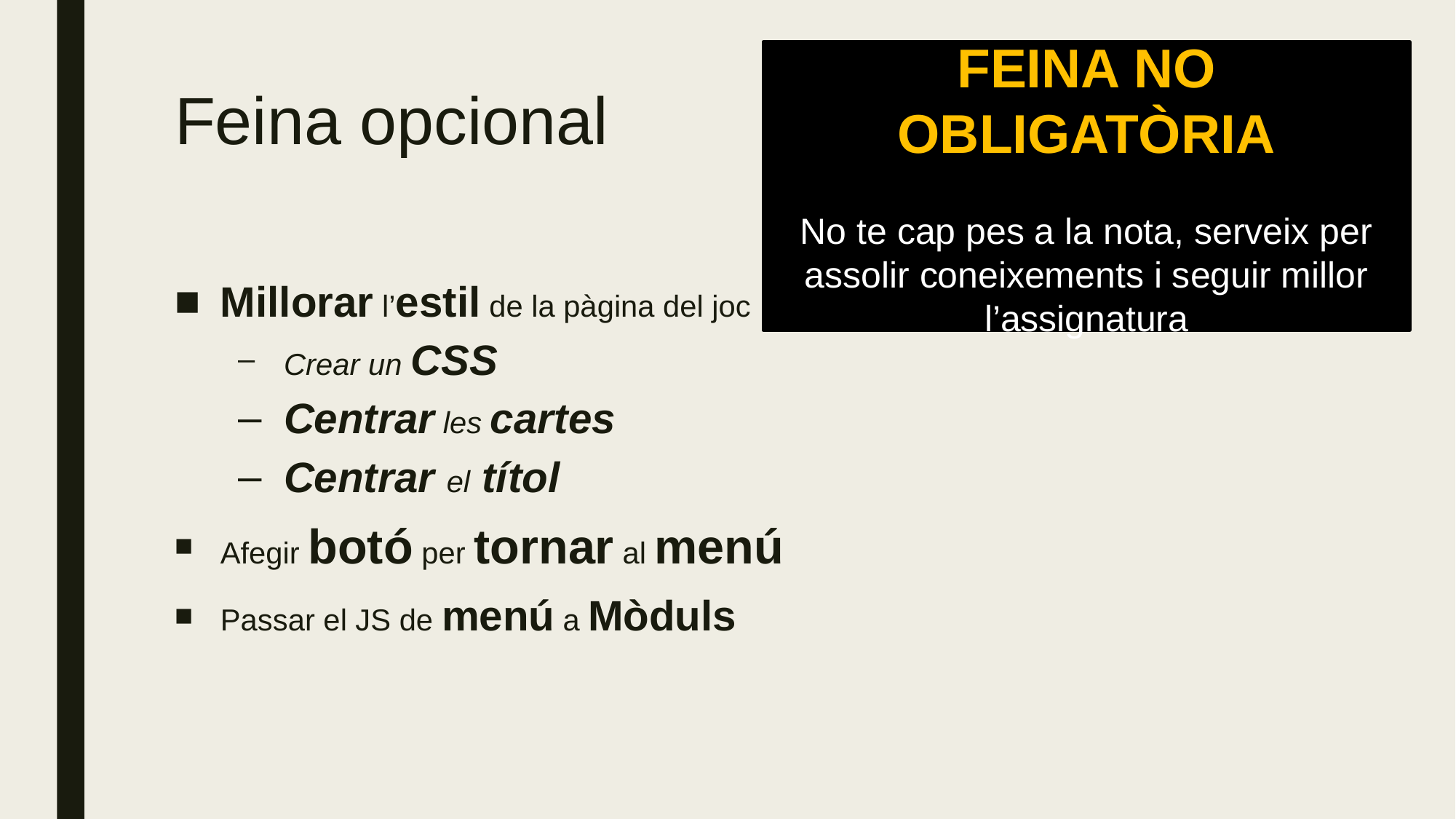

FEINA NO OBLIGATÒRIA

No te cap pes a la nota, serveix per assolir coneixements i seguir millor l’assignatura
# Feina opcional
Millorar l’estil de la pàgina del joc
Crear un CSS
Centrar les cartes
Centrar el títol
Afegir botó per tornar al menú
Passar el JS de menú a Mòduls